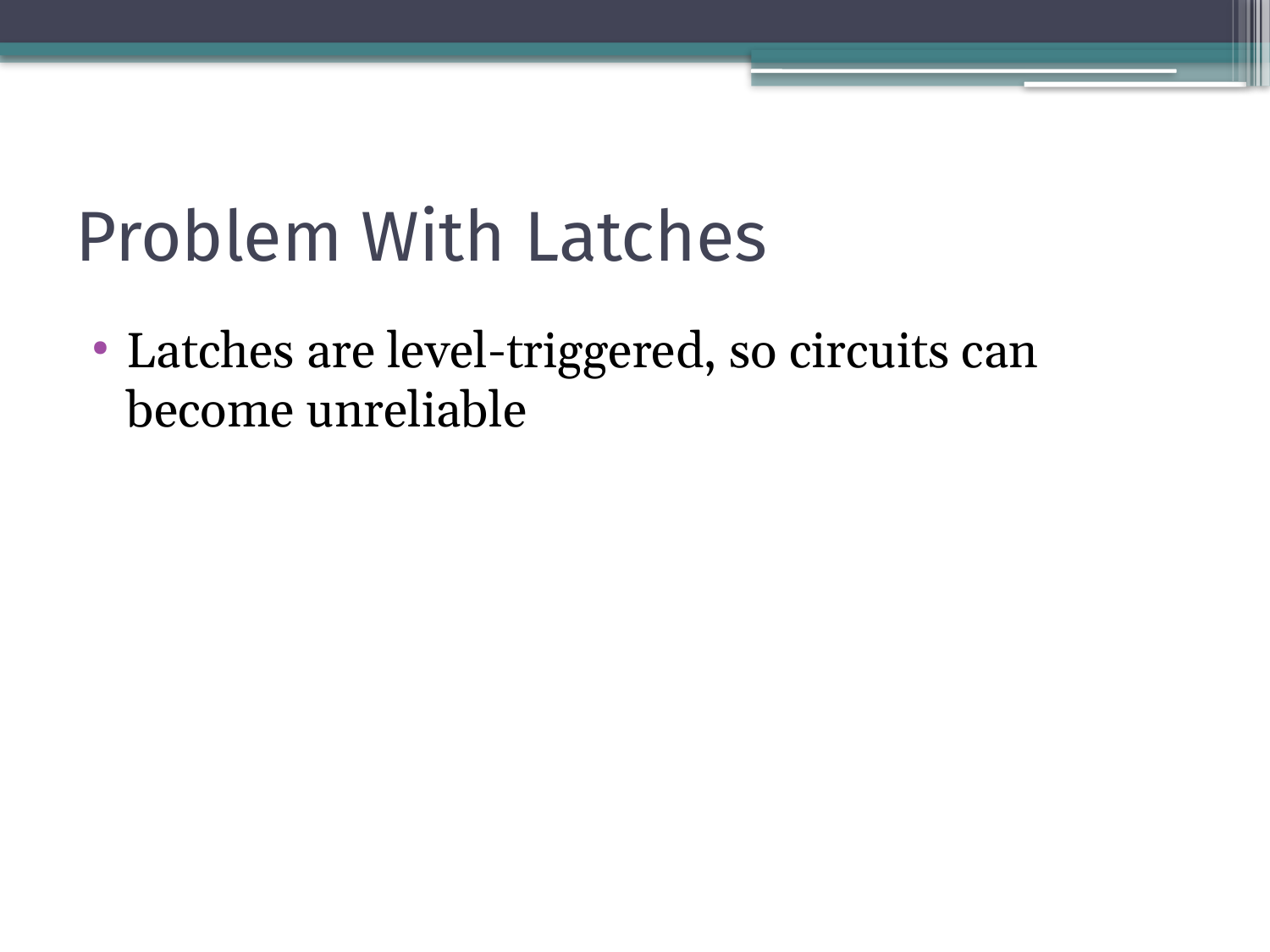

# Problem With Latches
Latches are level-triggered, so circuits can become unreliable